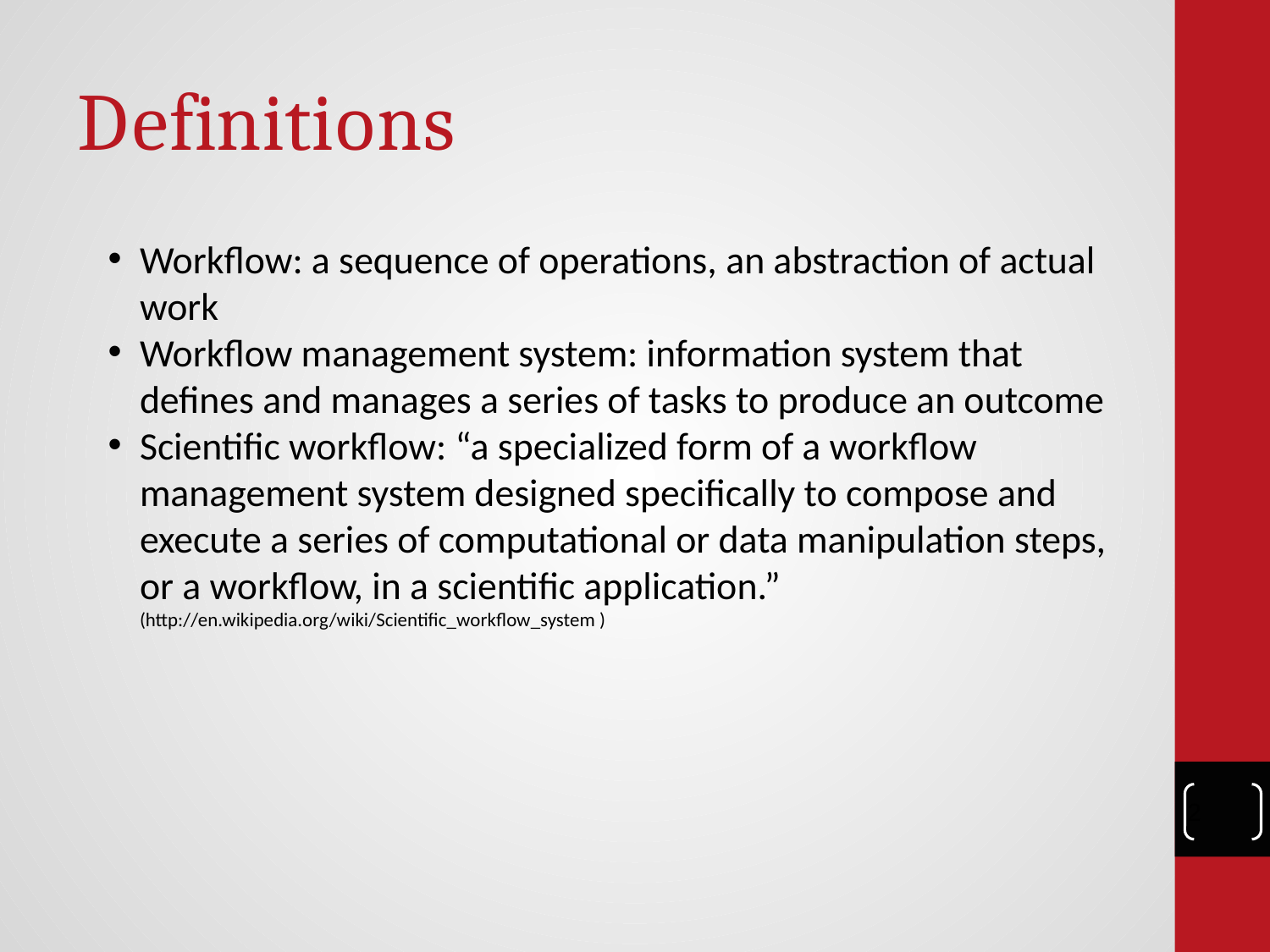

# Definitions
Workflow: a sequence of operations, an abstraction of actual work
Workflow management system: information system that defines and manages a series of tasks to produce an outcome
Scientific workflow: “a specialized form of a workflow management system designed specifically to compose and execute a series of computational or data manipulation steps, or a workflow, in a scientific application.”  (http://en.wikipedia.org/wiki/Scientific_workflow_system )

2